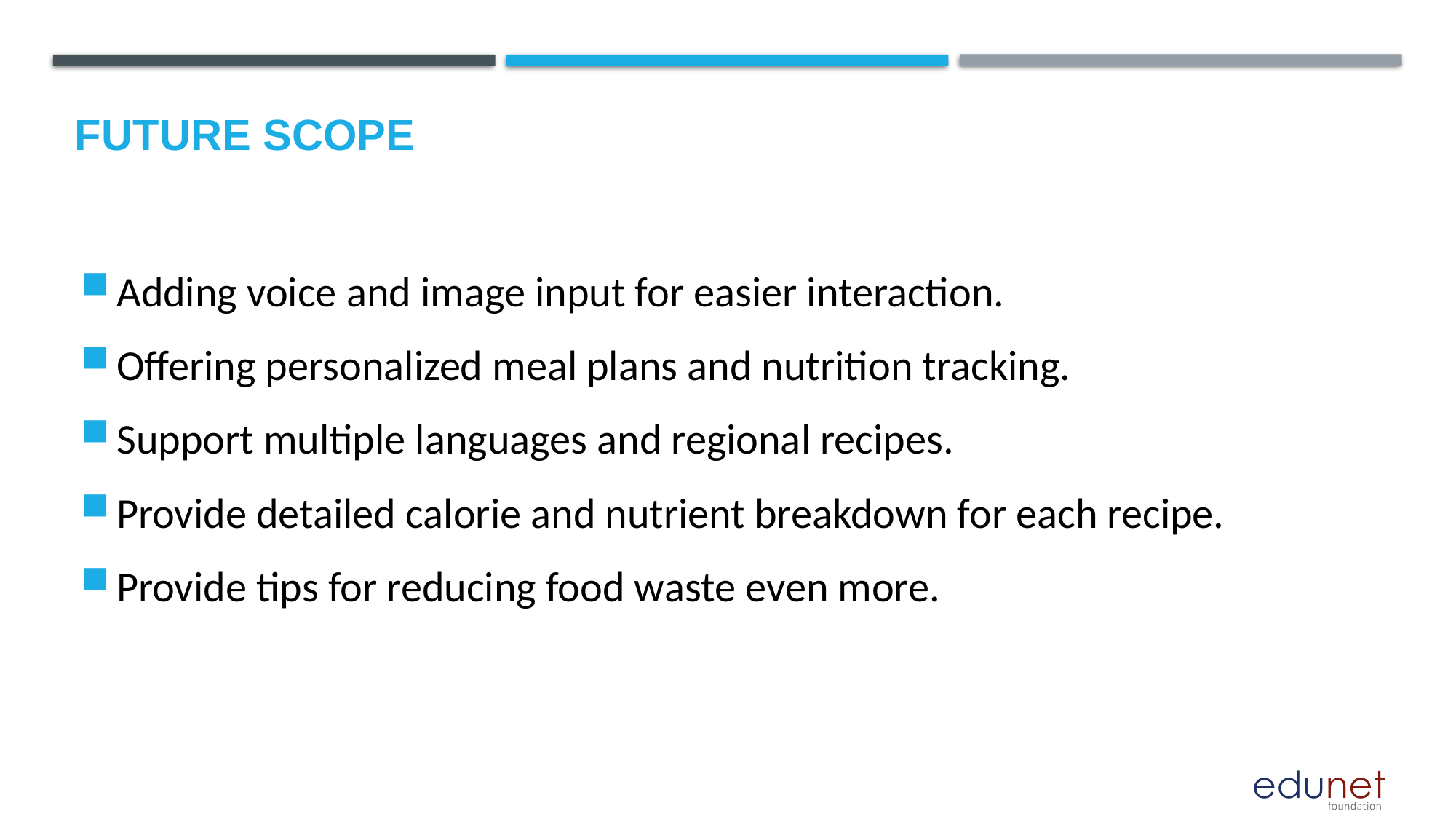

Future scope
Adding voice and image input for easier interaction.
Offering personalized meal plans and nutrition tracking.
Support multiple languages and regional recipes.
Provide detailed calorie and nutrient breakdown for each recipe.
Provide tips for reducing food waste even more.